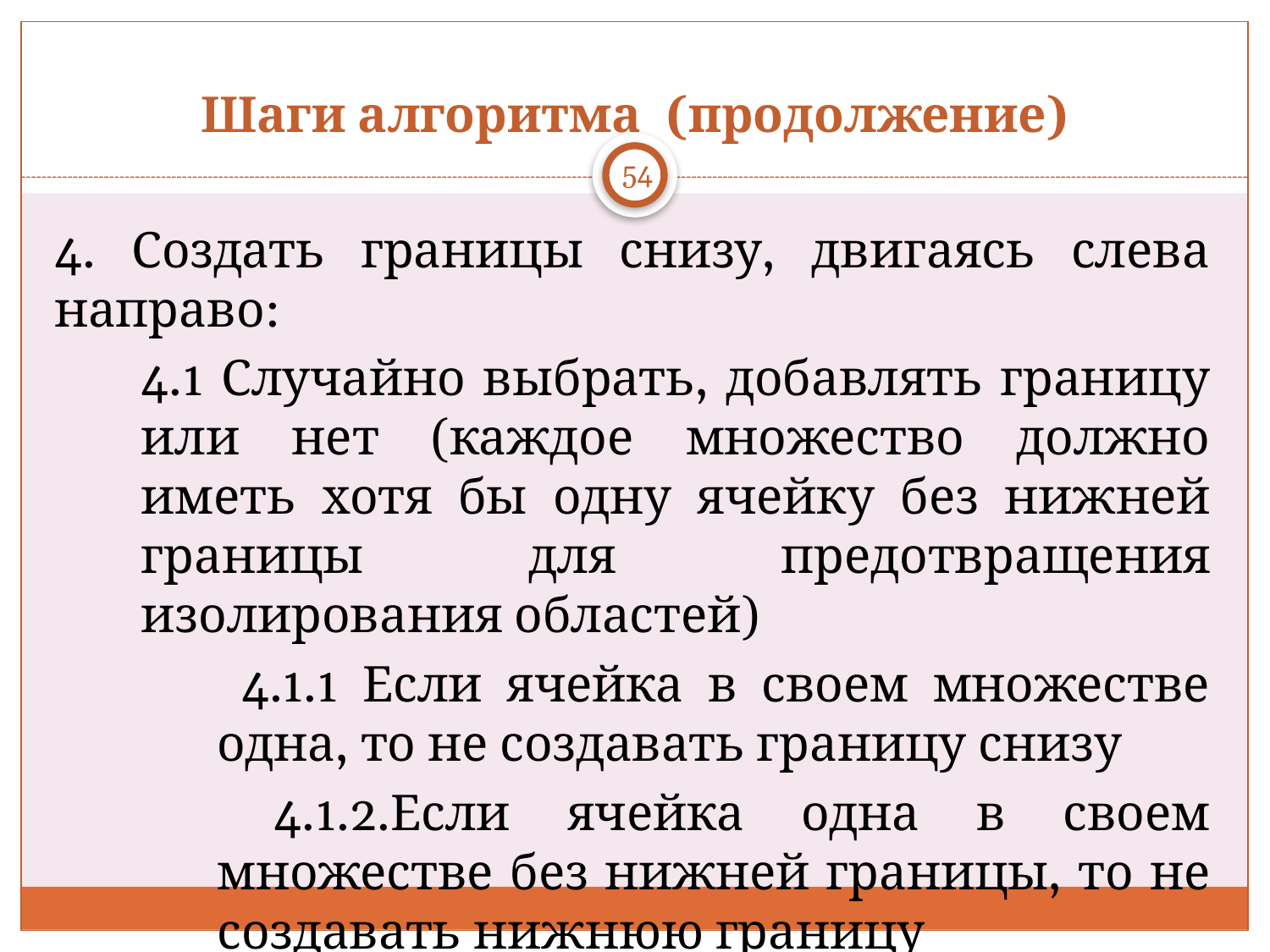

# Шаги алгоритма  (продолжение)
54
4. Создать границы снизу, двигаясь слева направо:
4.1 Случайно выбрать, добавлять границу или нет (каждое множество должно иметь хотя бы одну ячейку без нижней границы для предотвращения изолирования областей)
 4.1.1 Если ячейка в своем множестве одна, то не создавать границу снизу
 4.1.2.Если ячейка одна в своем множестве без нижней границы, то не создавать нижнюю границу